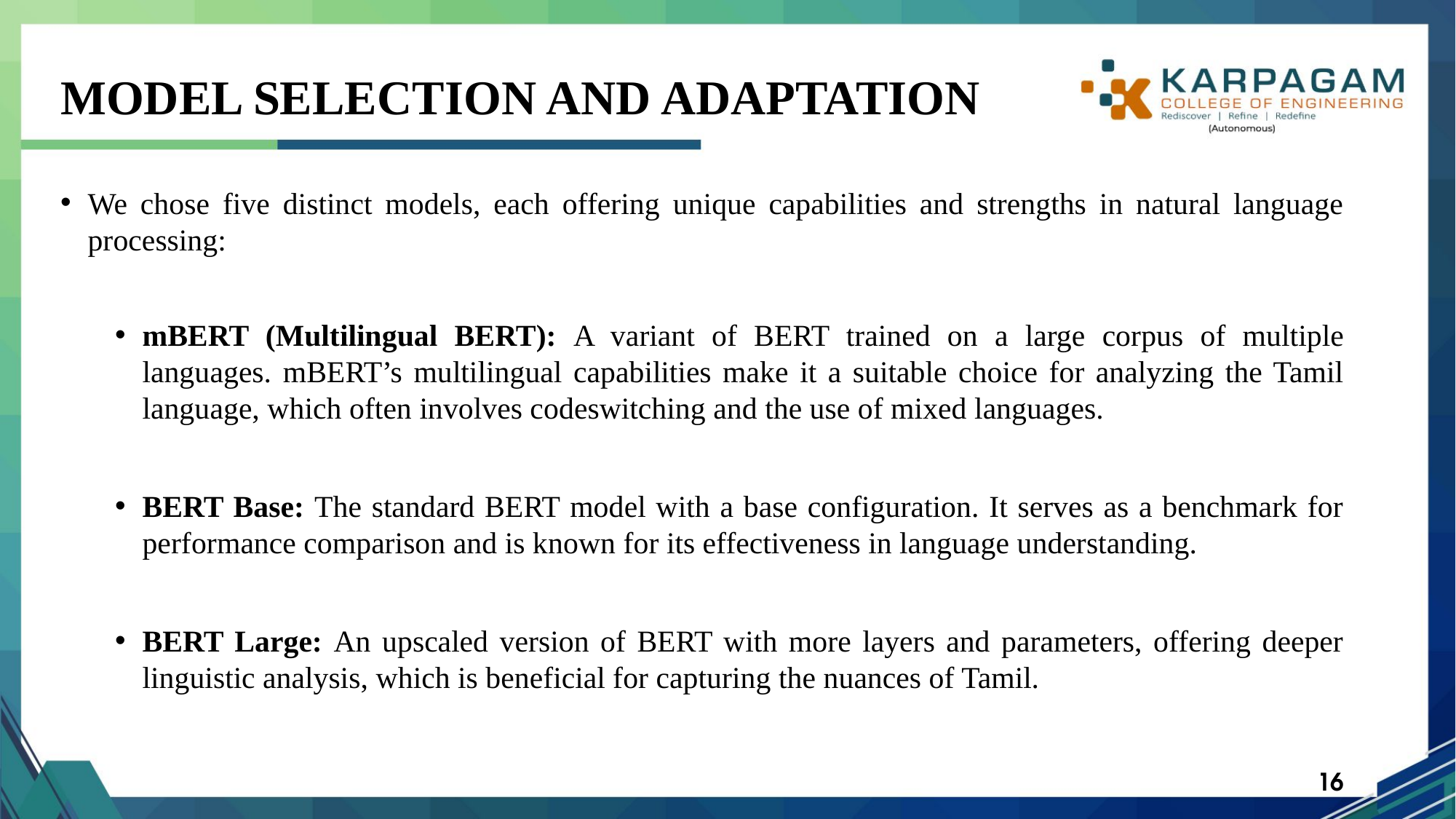

# MODEL SELECTION AND ADAPTATION
We chose five distinct models, each offering unique capabilities and strengths in natural language processing:

mBERT (Multilingual BERT): A variant of BERT trained on a large corpus of multiple languages. mBERT’s multilingual capabilities make it a suitable choice for analyzing the Tamil language, which often involves codeswitching and the use of mixed languages.

BERT Base: The standard BERT model with a base configuration. It serves as a benchmark for performance comparison and is known for its effectiveness in language understanding.

BERT Large: An upscaled version of BERT with more layers and parameters, offering deeper linguistic analysis, which is beneficial for capturing the nuances of Tamil.

16